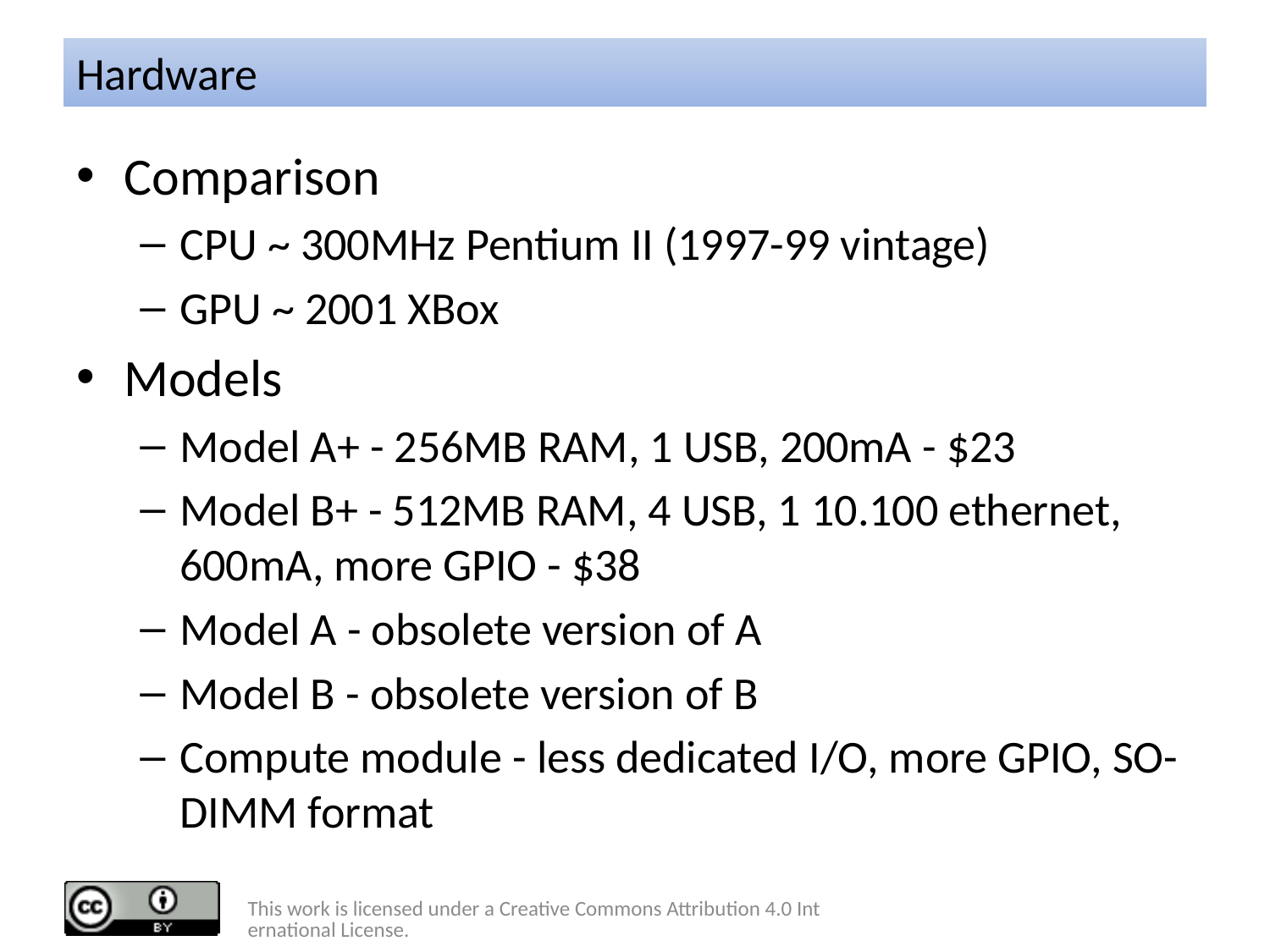

# Hardware
Comparison
CPU ~ 300MHz Pentium II (1997-99 vintage)
GPU ~ 2001 XBox
Models
Model A+ - 256MB RAM, 1 USB, 200mA - $23
Model B+ - 512MB RAM, 4 USB, 1 10.100 ethernet, 600mA, more GPIO - $38
Model A - obsolete version of A
Model B - obsolete version of B
Compute module - less dedicated I/O, more GPIO, SO-DIMM format

This work is licensed under a Creative Commons Attribution 4.0 International License.